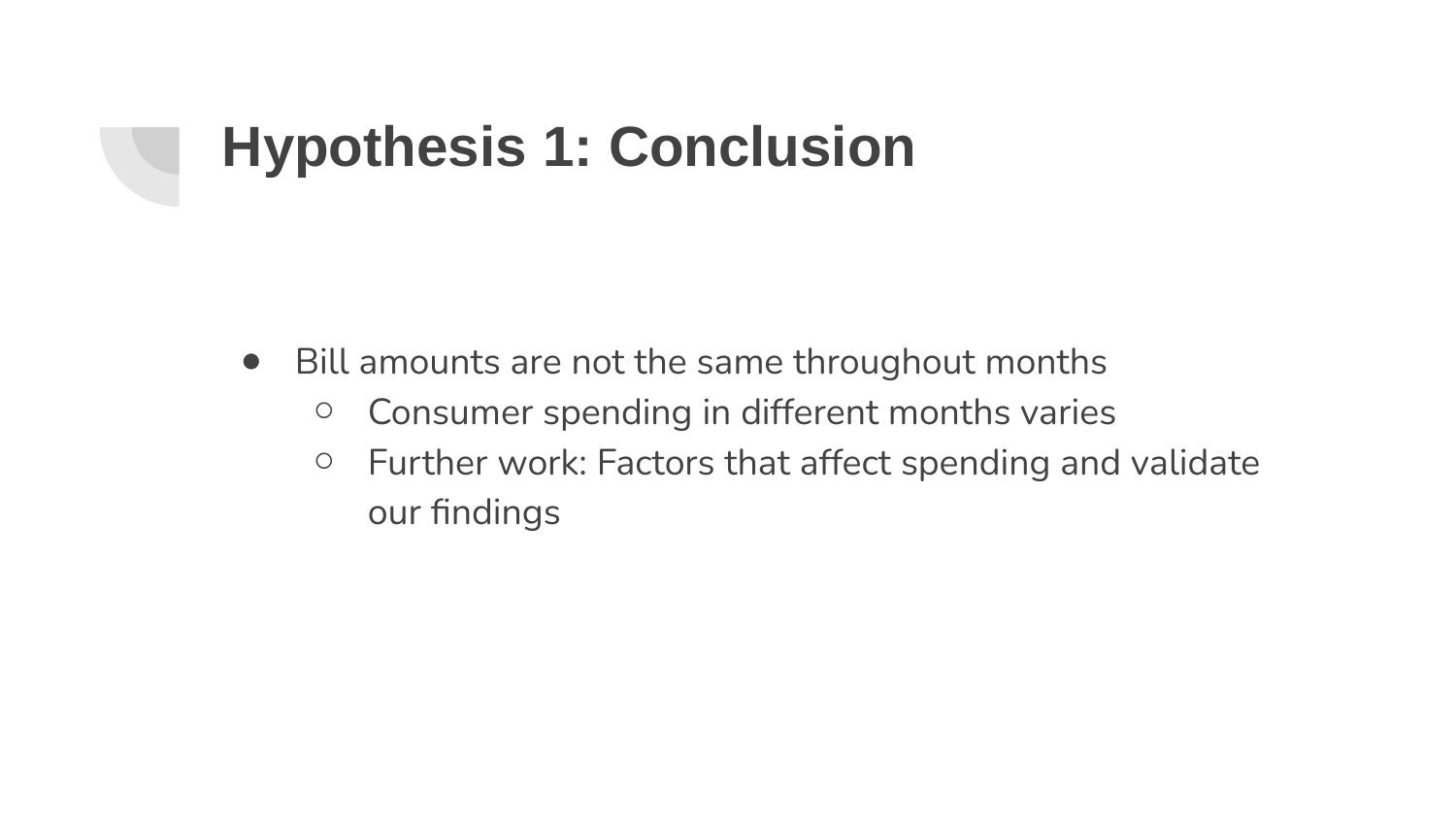

# Hypothesis 1: Conclusion
Bill amounts are not the same throughout months
Consumer spending in different months varies
Further work: Factors that affect spending and validate our findings